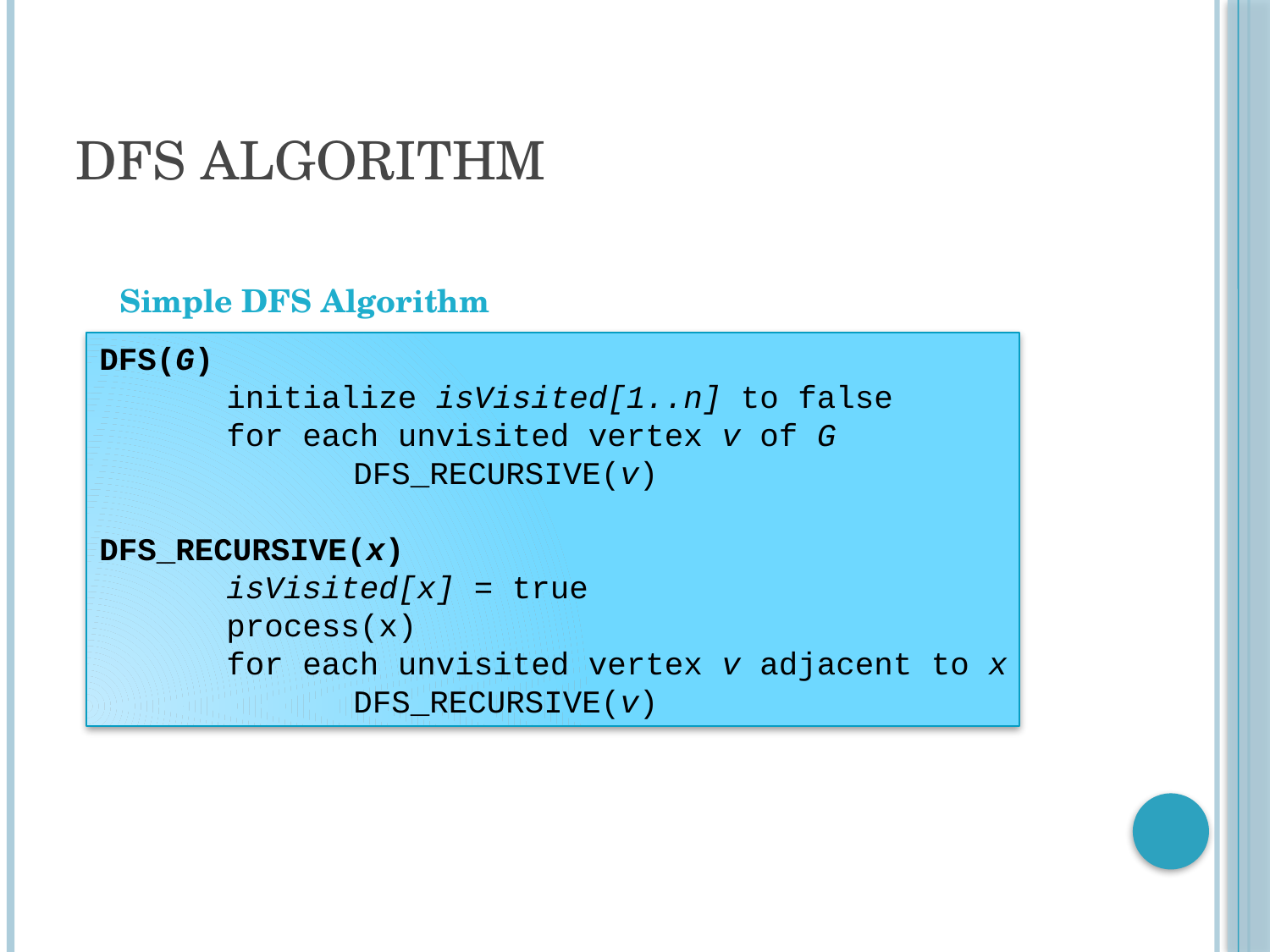

# DFS Algorithm
Simple DFS Algorithm
DFS(G)
	initialize isVisited[1..n] to false
	for each unvisited vertex v of G
		DFS_RECURSIVE(v)

DFS_RECURSIVE(x)
	isVisited[x] = true
	process(x)
	for each unvisited vertex v adjacent to x
		DFS_RECURSIVE(v)